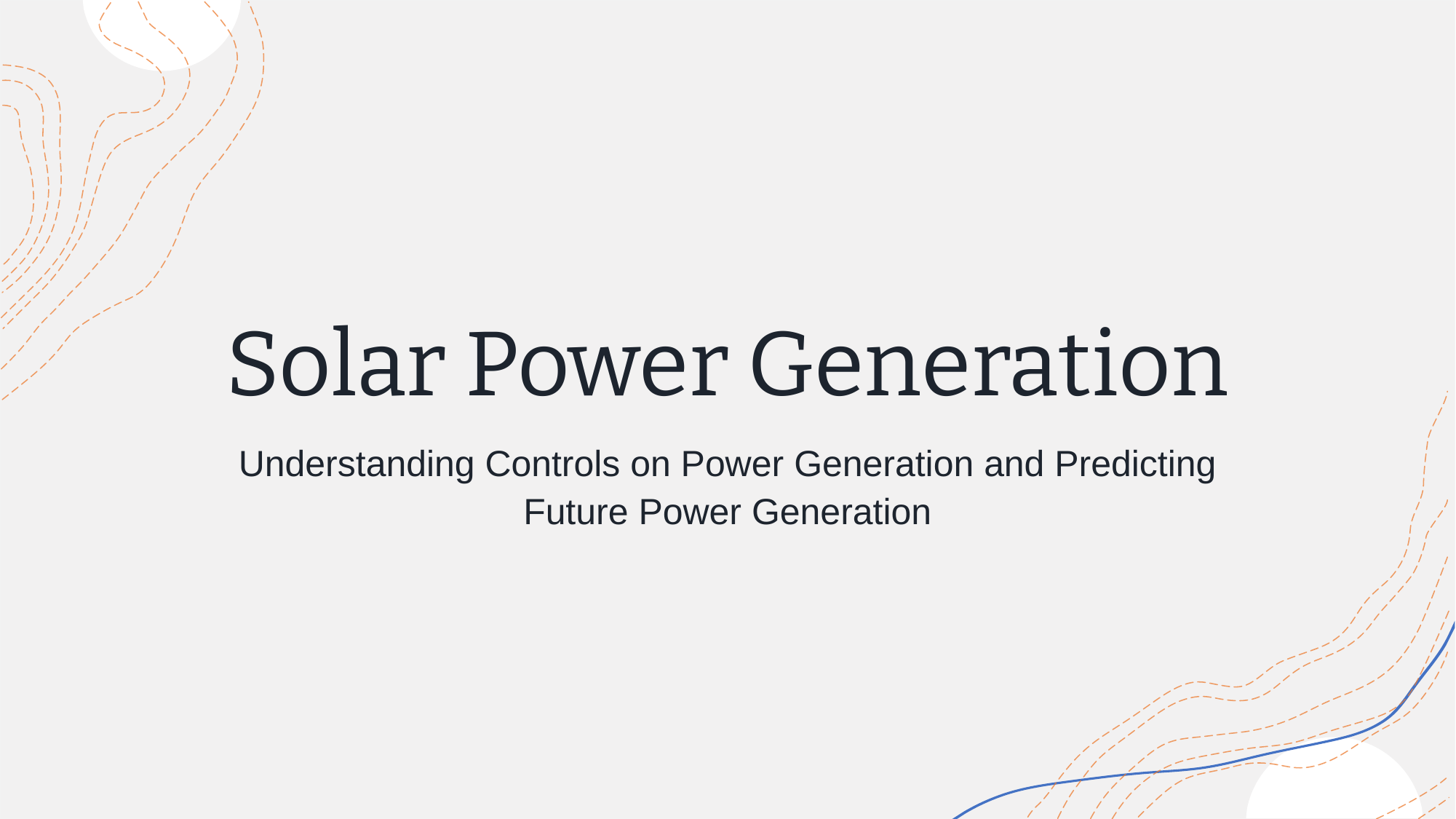

# Solar Power Generation
Understanding Controls on Power Generation and Predicting Future Power Generation